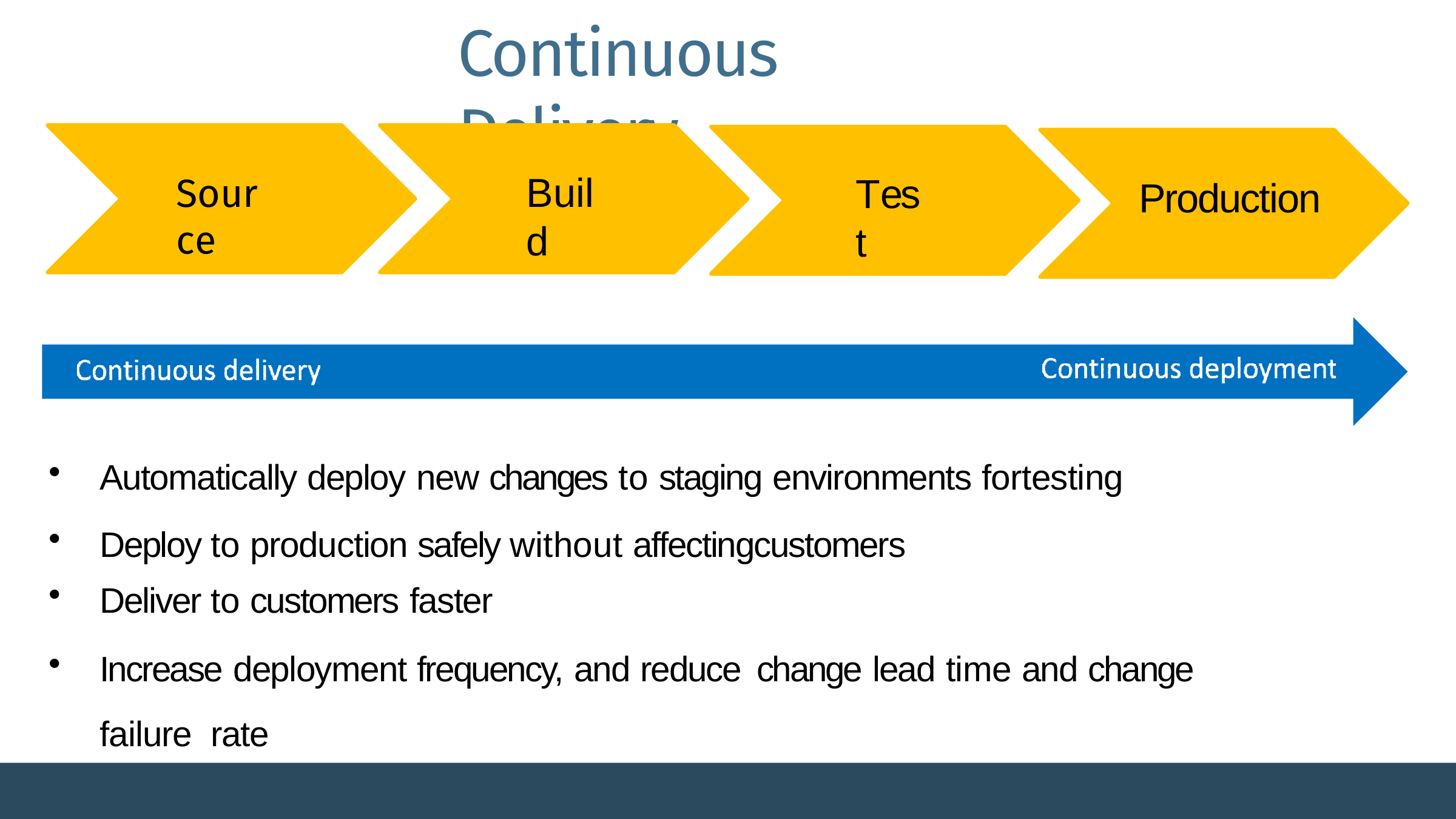

# Continuous Delivery

Build
Source
Test
Production

Automatically deploy new changes to staging environments fortesting
Deploy to production safely without affectingcustomers
Deliver to customers faster
Increase deployment frequency, and reduce change lead time and change failure  rate